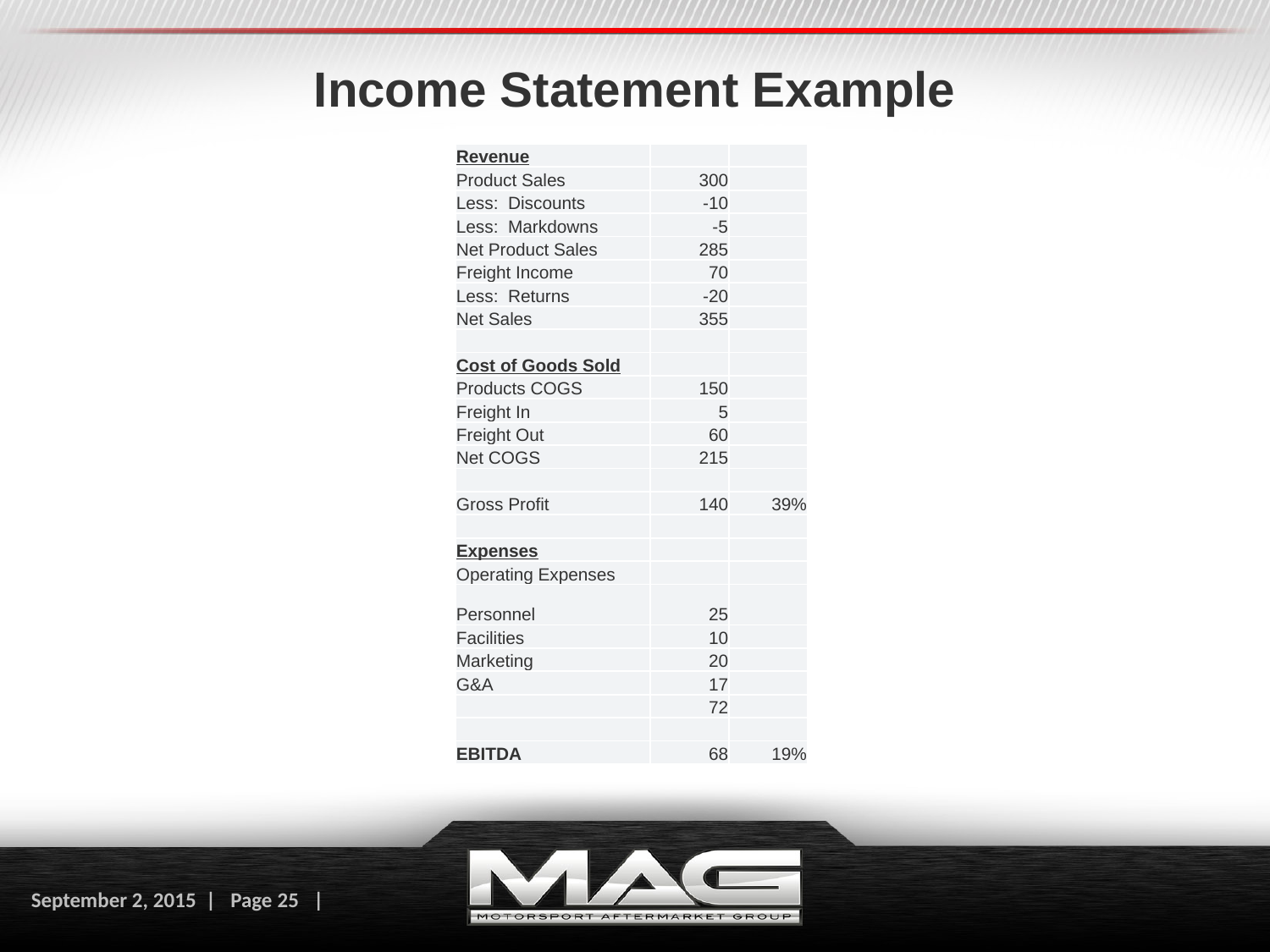

# Income Statement Example
| Revenue |  |  |
| --- | --- | --- |
| Product Sales | 300 |  |
| Less: Discounts | -10 |  |
| Less: Markdowns | -5 |  |
| Net Product Sales | 285 |  |
| Freight Income | 70 |  |
| Less: Returns | -20 |  |
| Net Sales | 355 |  |
|  |  |  |
| Cost of Goods Sold |  |  |
| Products COGS | 150 |  |
| Freight In | 5 |  |
| Freight Out | 60 |  |
| Net COGS | 215 |  |
|  |  |  |
| Gross Profit | 140 | 39% |
|  |  |  |
| Expenses |  |  |
| Operating Expenses |  |  |
| Personnel | 25 |  |
| Facilities | 10 |  |
| Marketing | 20 |  |
| G&A | 17 |  |
|  | 72 |  |
|  |  |  |
| EBITDA | 68 | 19% |